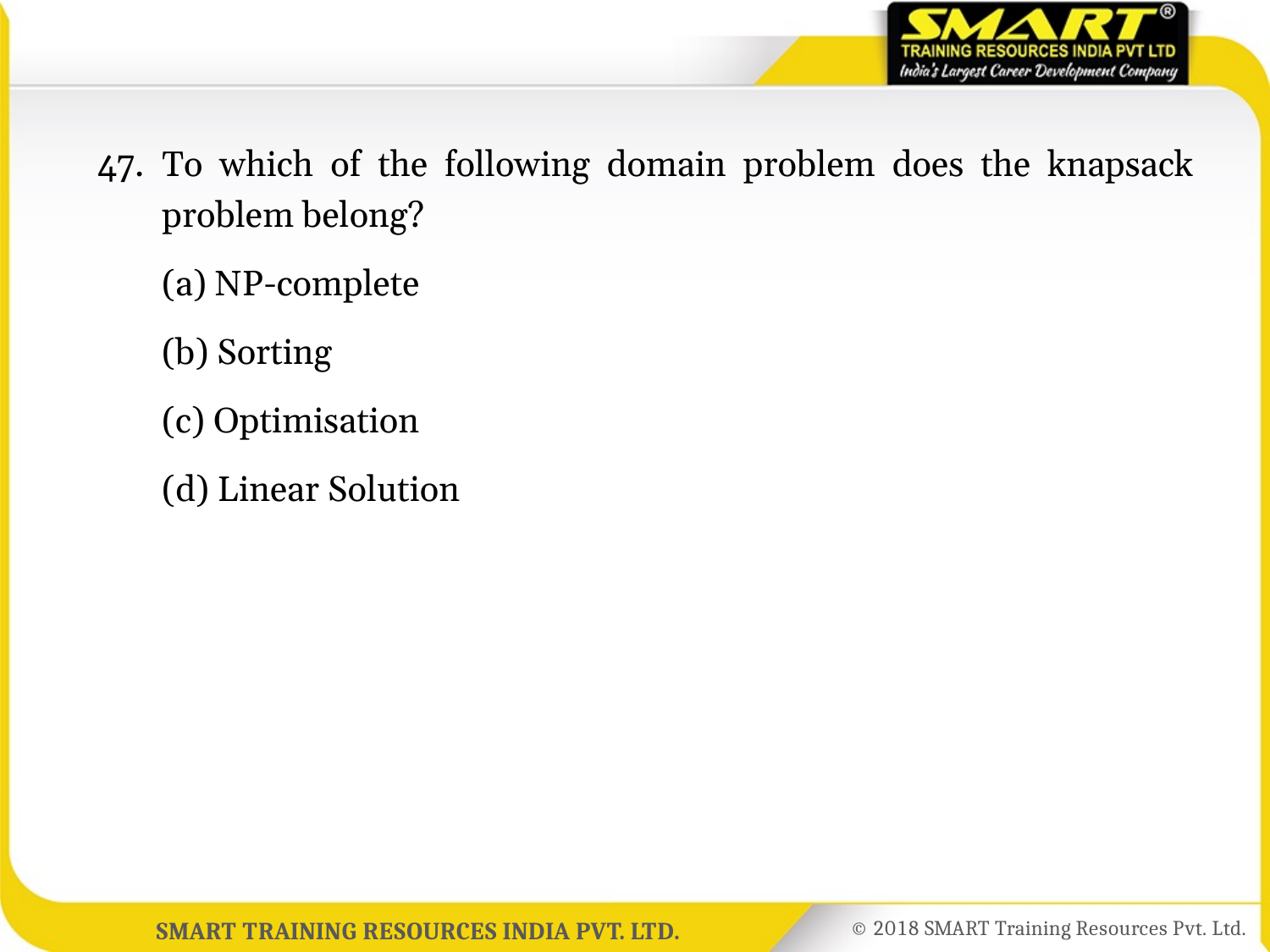

47.	To which of the following domain problem does the knapsack problem belong?
	(a) NP-complete
	(b) Sorting
	(c) Optimisation
	(d) Linear Solution